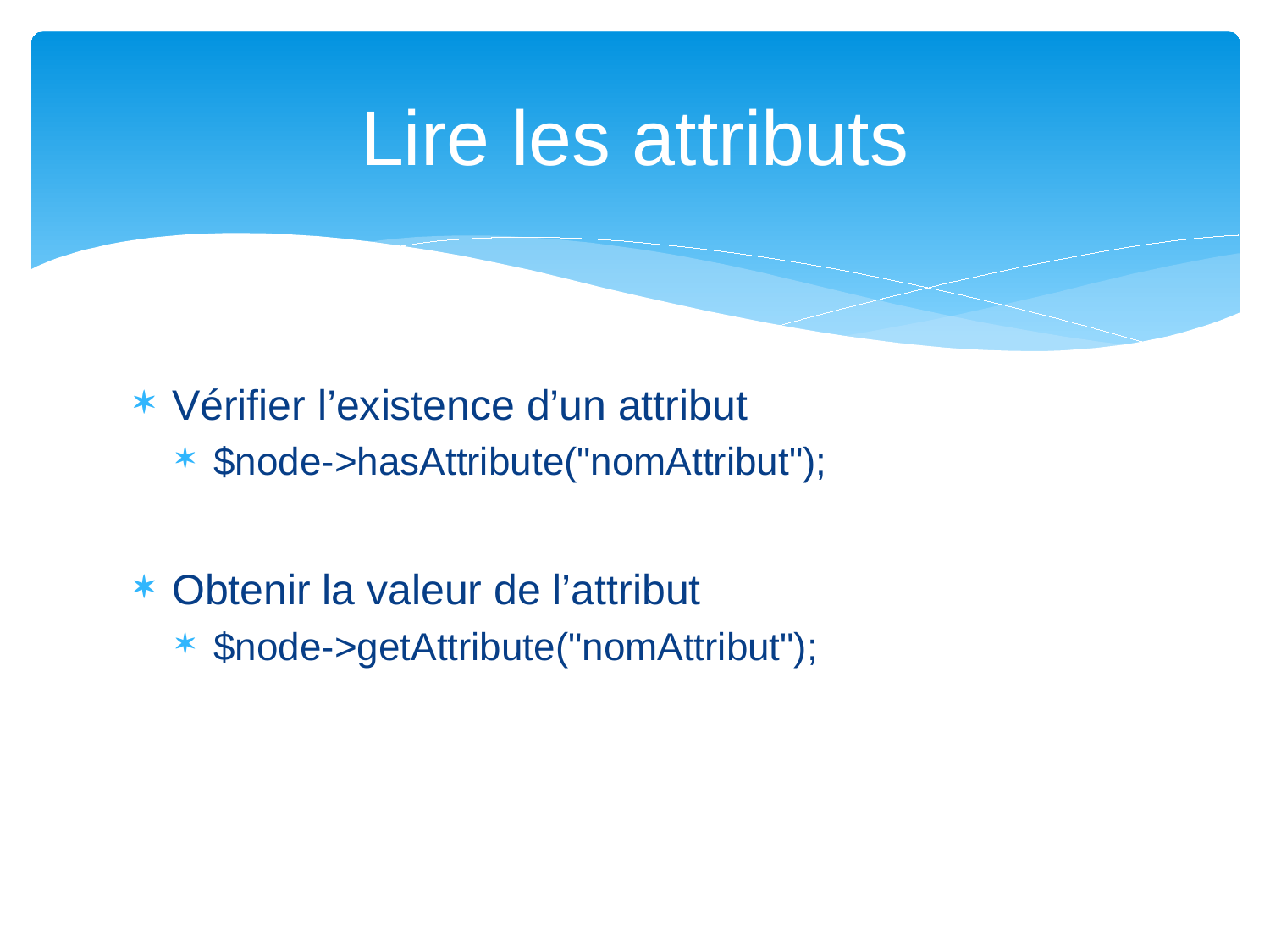

# Lire les attributs
Vérifier l’existence d’un attribut
$node->hasAttribute("nomAttribut");

Obtenir la valeur de l’attribut
$node->getAttribute("nomAttribut");